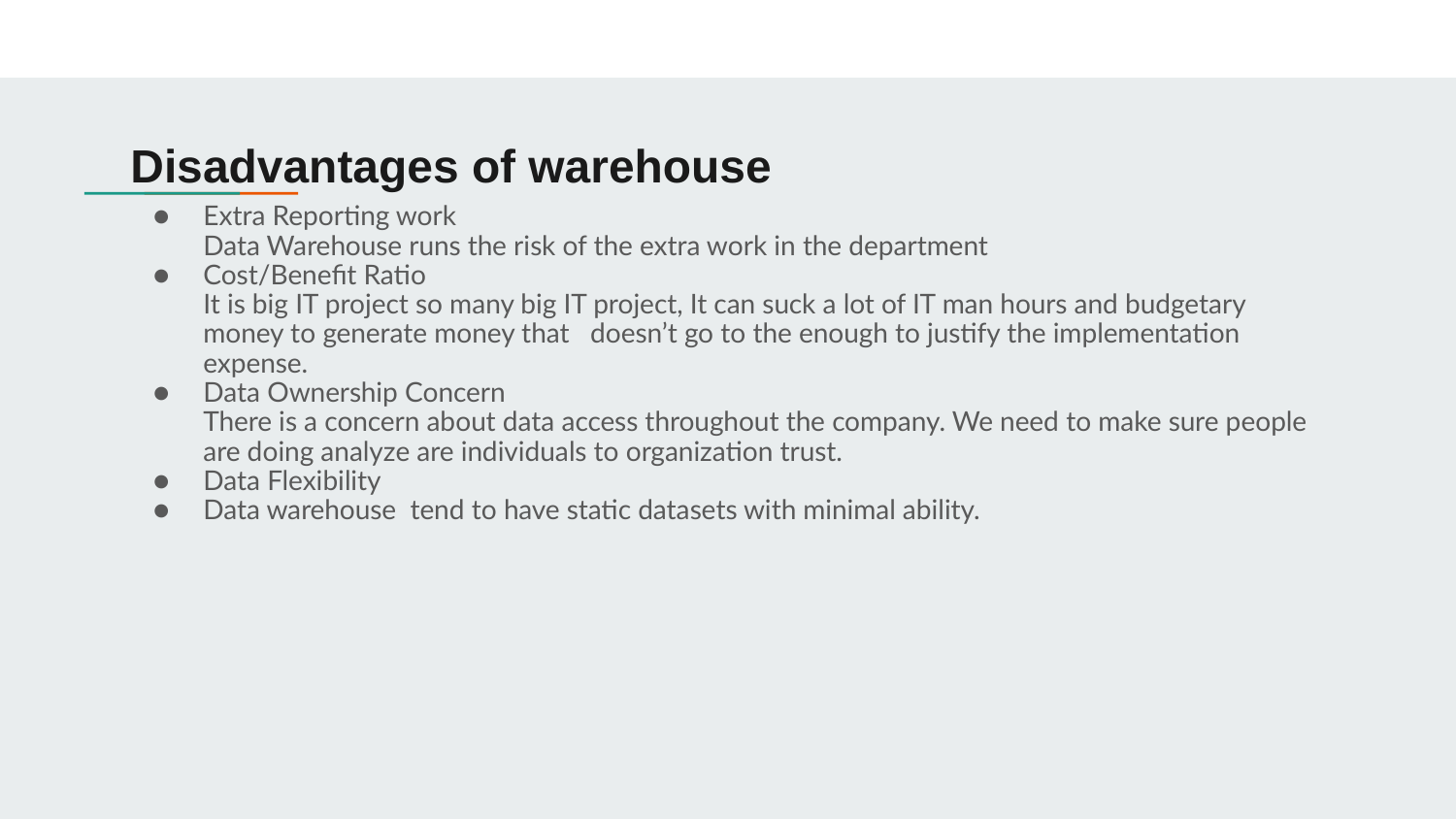

# Disadvantages of warehouse
Extra Reporting work
Data Warehouse runs the risk of the extra work in the department
Cost/Benefit Ratio
It is big IT project so many big IT project, It can suck a lot of IT man hours and budgetary money to generate money that   doesn’t go to the enough to justify the implementation expense.
Data Ownership Concern
There is a concern about data access throughout the company. We need to make sure people are doing analyze are individuals to organization trust.
Data Flexibility
Data warehouse  tend to have static datasets with minimal ability.